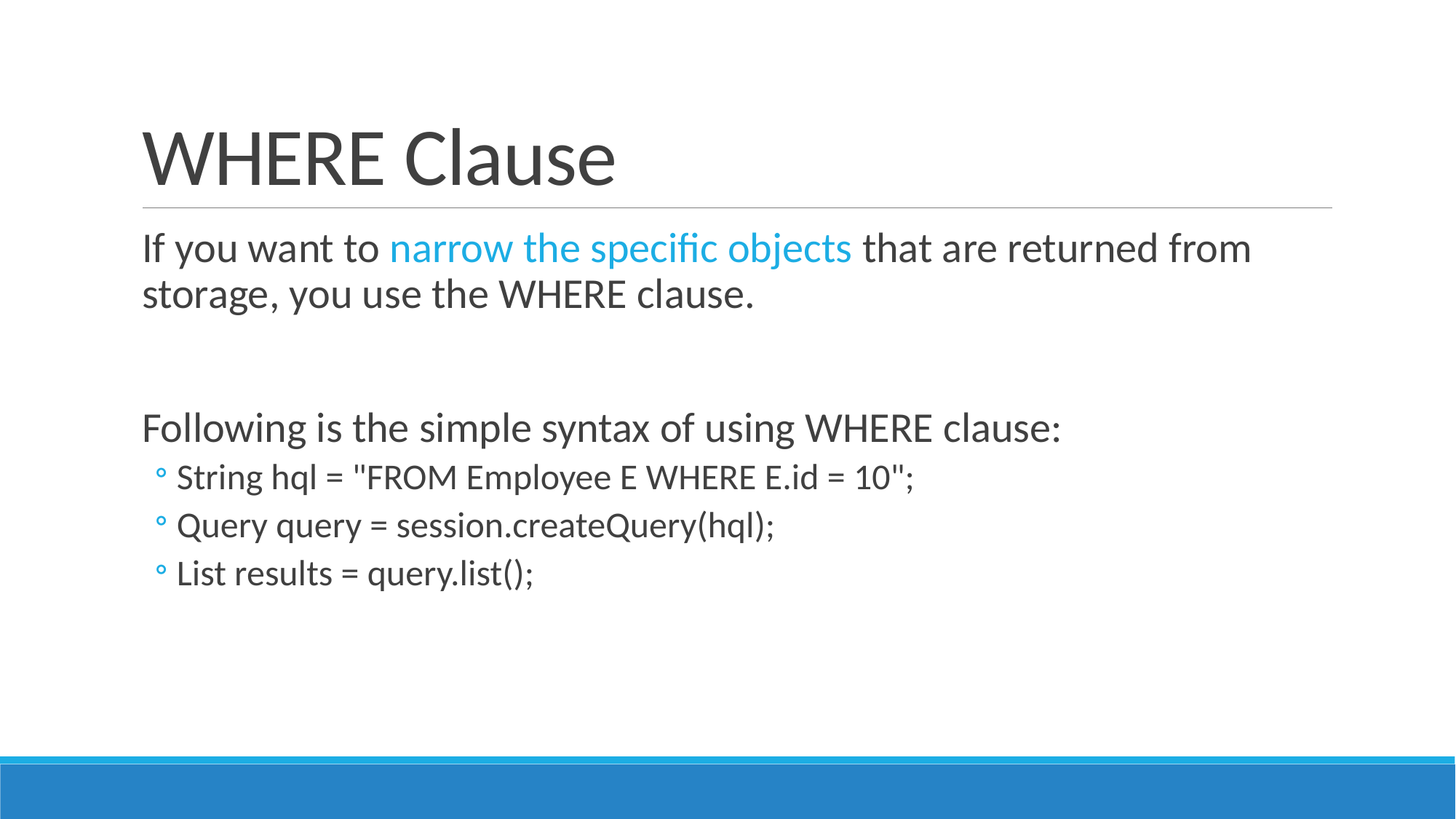

# WHERE Clause
If you want to narrow the specific objects that are returned from storage, you use the WHERE clause.

Following is the simple syntax of using WHERE clause:
String hql = "FROM Employee E WHERE E.id = 10";
Query query = session.createQuery(hql);
List results = query.list();